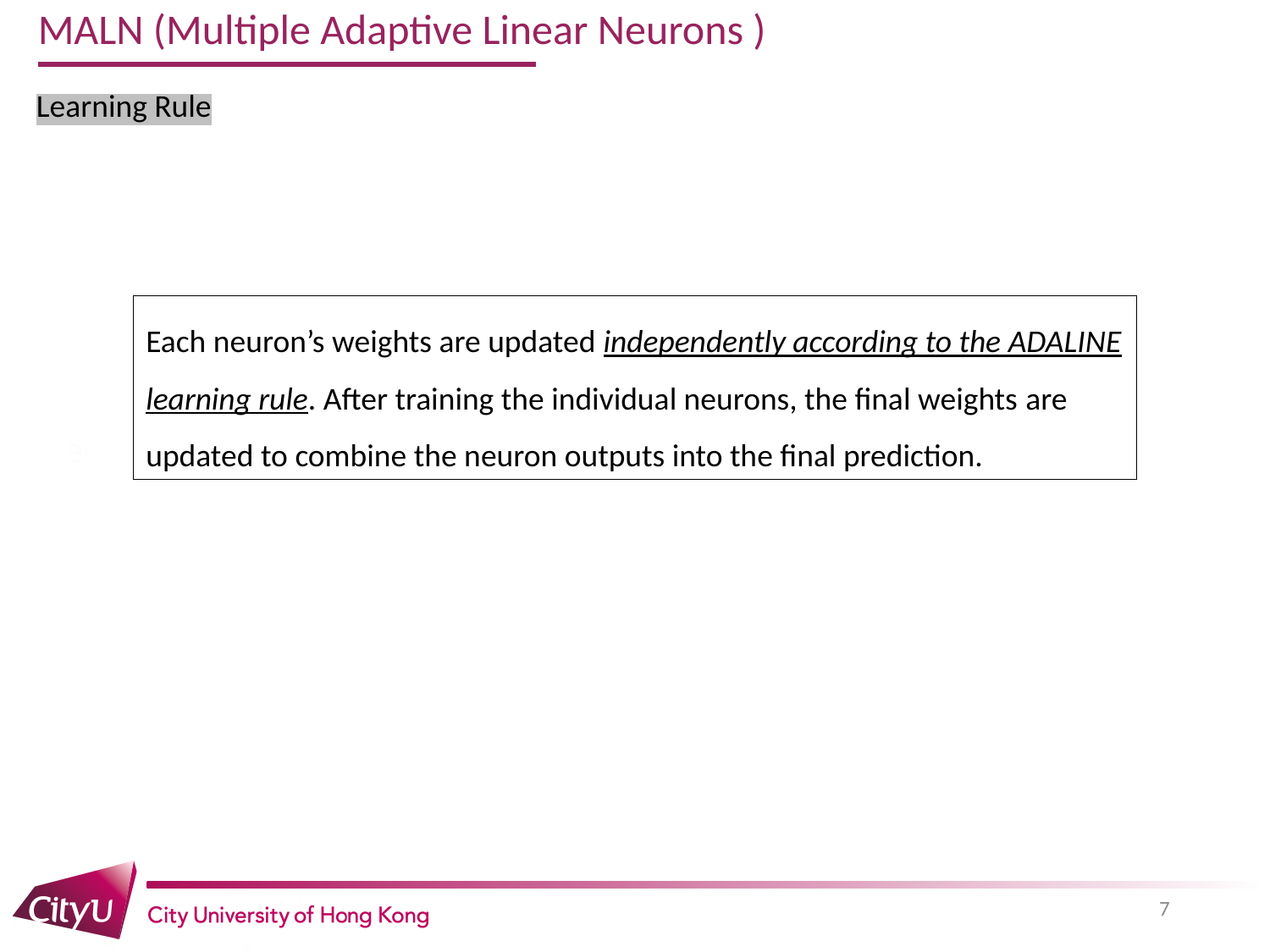

# MALN (Multiple Adaptive Linear Neurons )
Learning Rule
Each neuron’s weights are updated independently according to the ADALINE learning rule. After training the individual neurons, the final weights​ are updated to combine the neuron outputs into the final prediction.
7